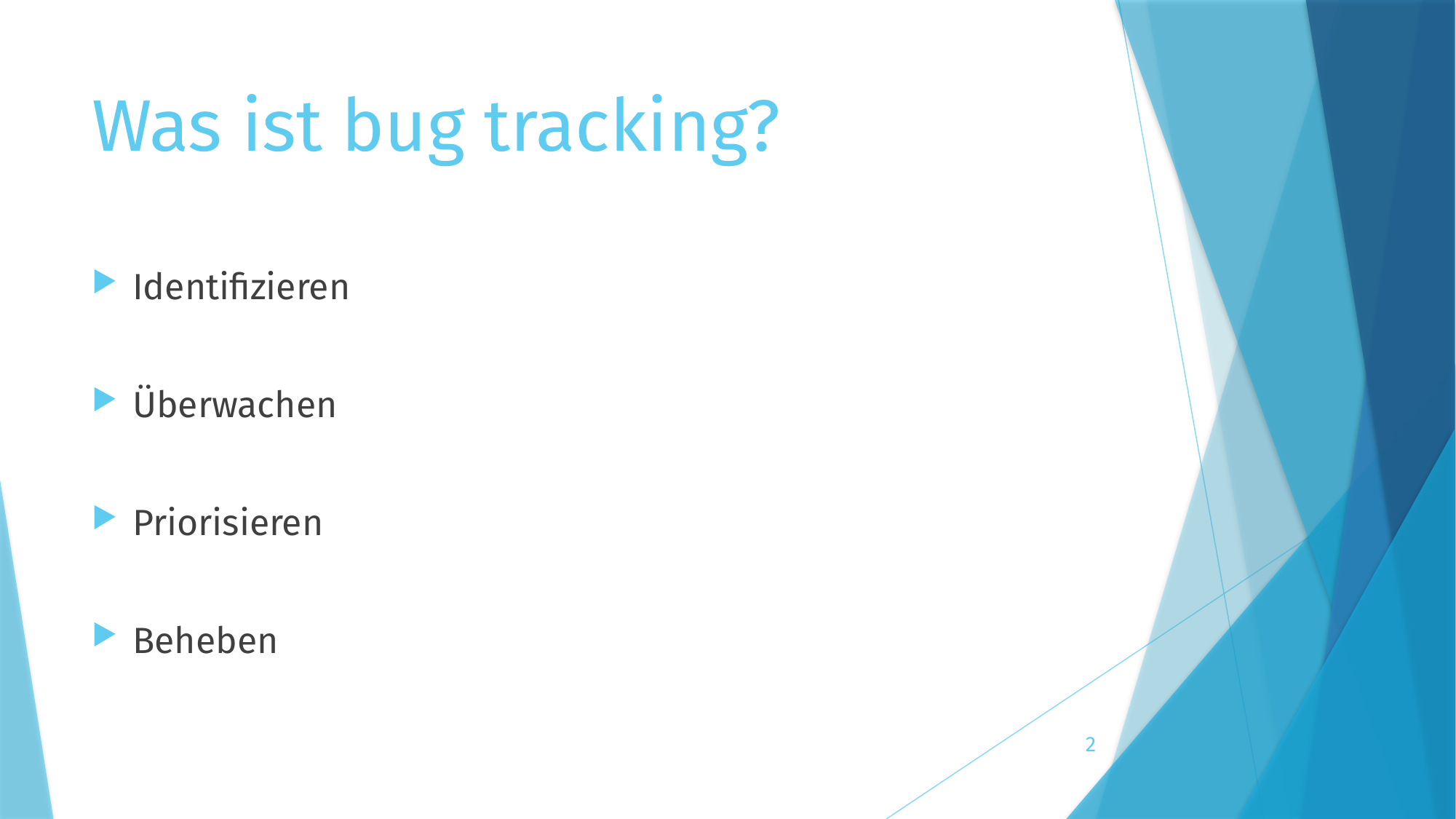

# Was ist bug tracking?
Identifizieren

Überwachen

Priorisieren

Beheben
2